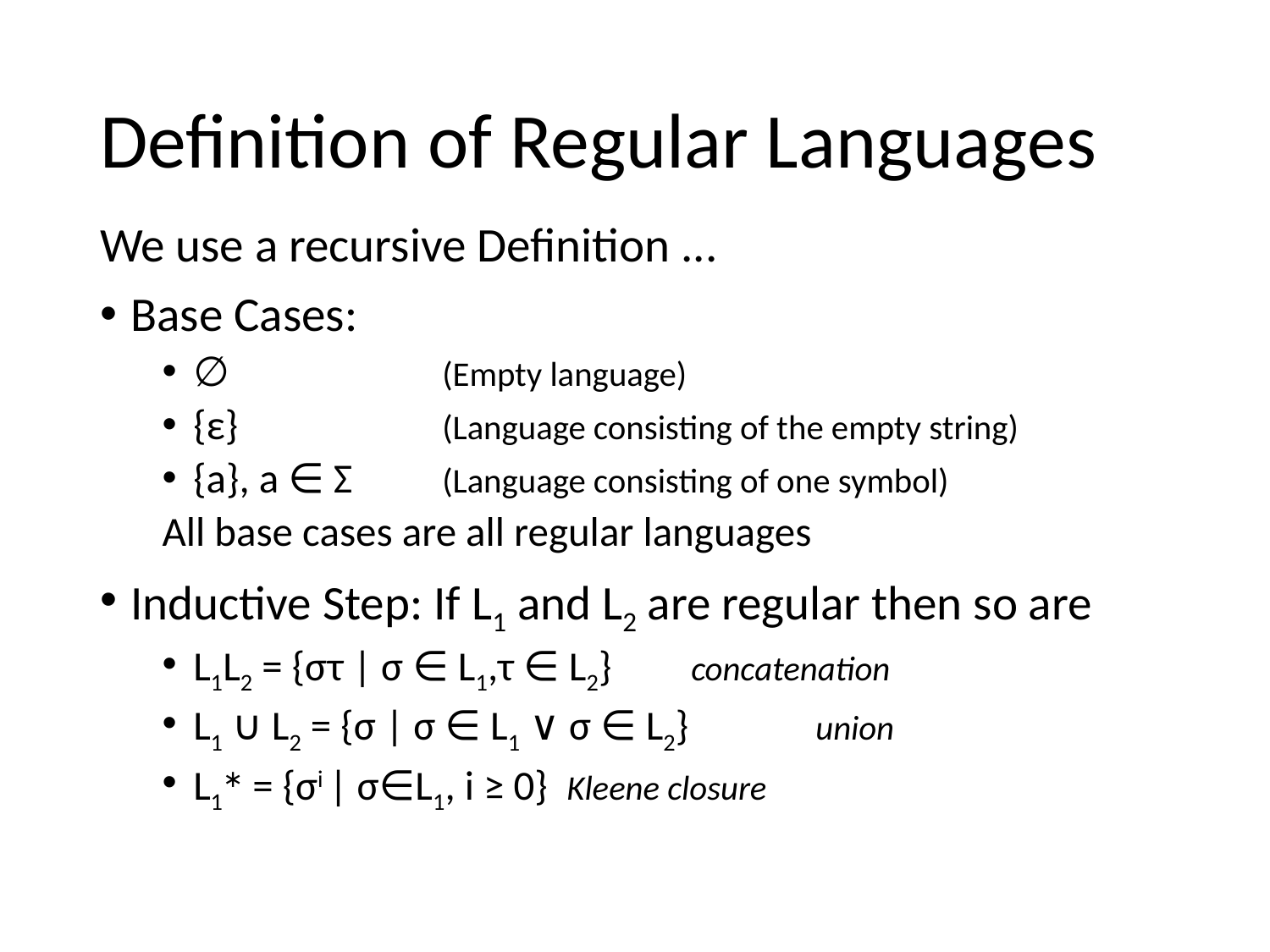

# Definition of Regular Languages
We use a recursive Definition ...
Base Cases:
∅          		(Empty language)
{ε}                  	(Language consisting of the empty string)
{a}, a ∈ Σ     	(Language consisting of one symbol)
All base cases are all regular languages
Inductive Step: If L1 and L2 are regular then so are
L1L2 = {στ | σ ∈ L1,τ ∈ L2} 	concatenation
L1 ∪ L2 = {σ | σ ∈ L1 ∨ σ ∈ L2} 	union
L1∗ = {σi | σ∈L1, i ≥ 0}		Kleene closure